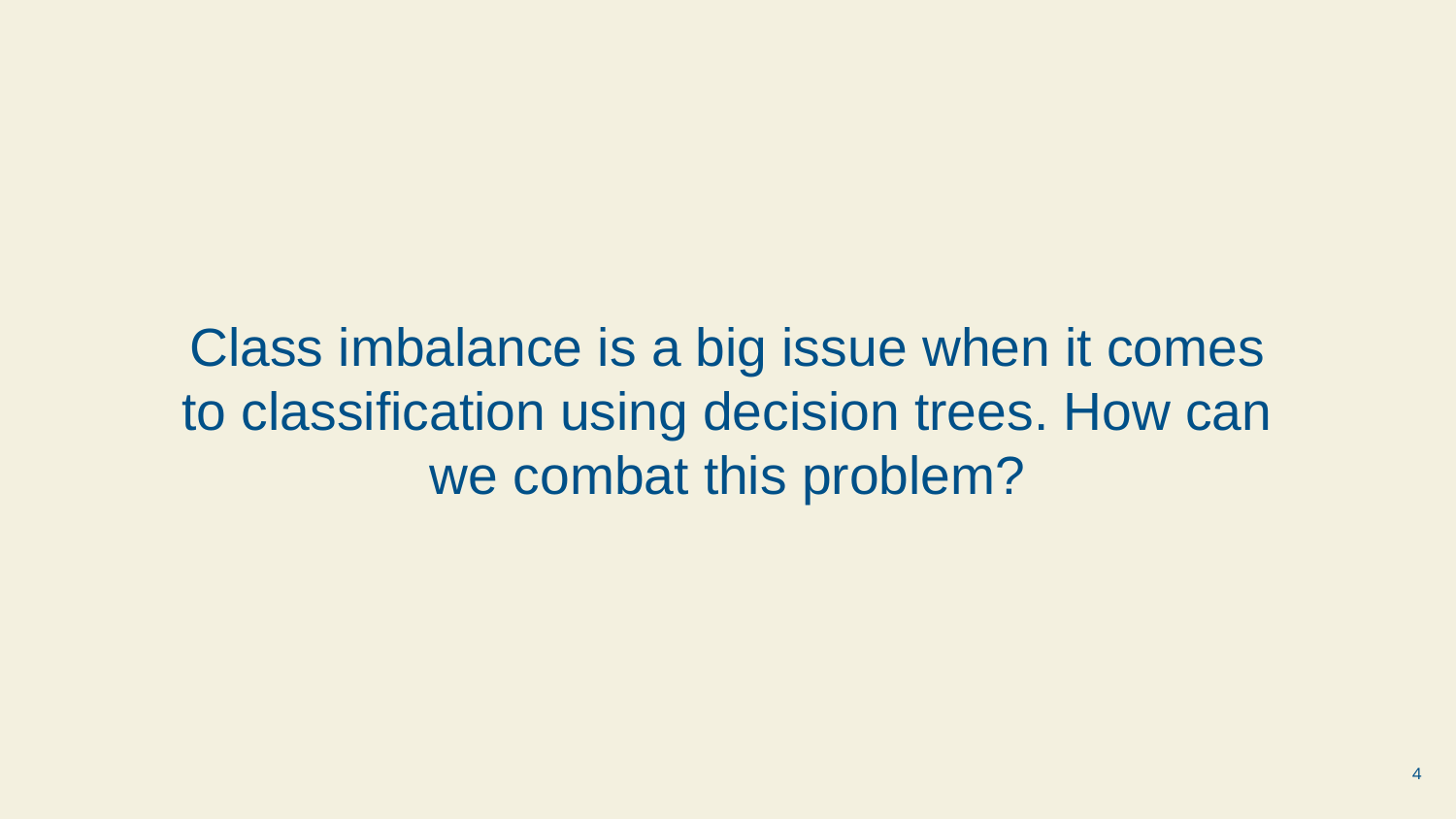

Class imbalance is a big issue when it comes to classification using decision trees. How can we combat this problem?
4